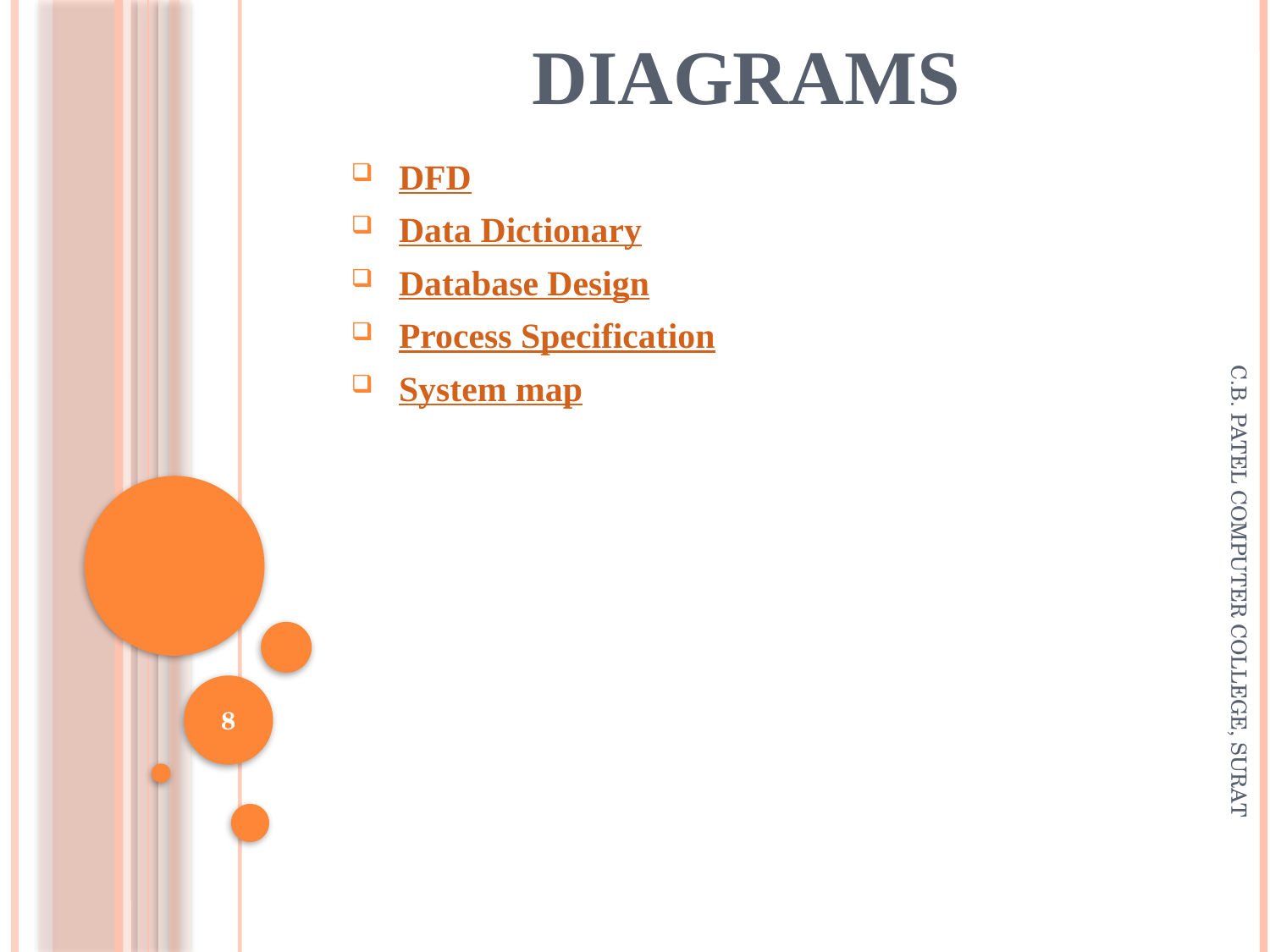

# Diagrams
DFD
Data Dictionary
Database Design
Process Specification
System map
C.B. PATEL COMPUTER COLLEGE, SURAT
8